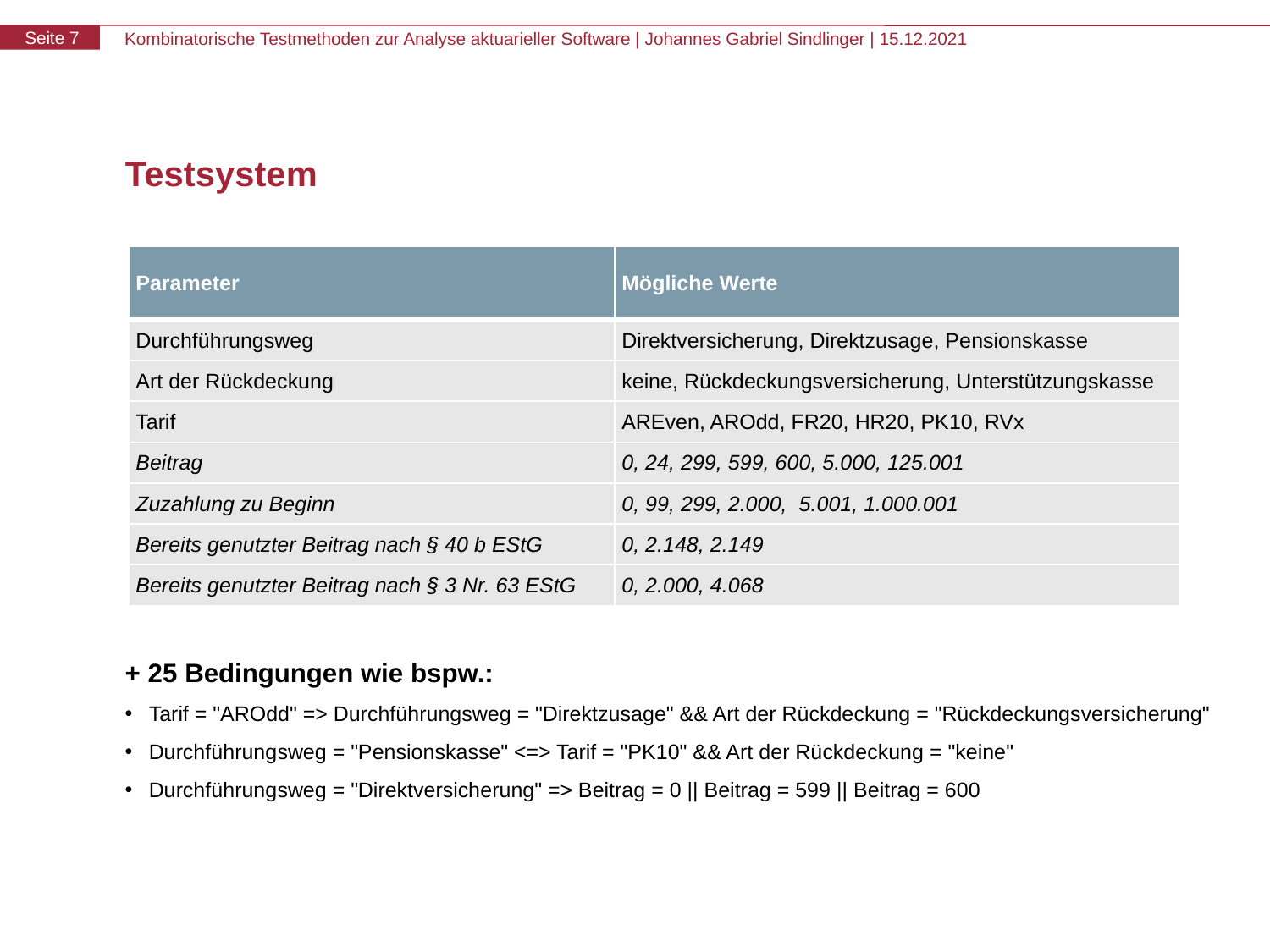

# Testsystem
| Parameter | Mögliche Werte |
| --- | --- |
| Durchführungsweg | Direktversicherung, Direktzusage, Pensionskasse |
| Art der Rückdeckung | keine, Rückdeckungsversicherung, Unterstützungskasse |
| Tarif | AREven, AROdd, FR20, HR20, PK10, RVx |
| Beitrag | 0, 24, 299, 599, 600, 5.000, 125.001 |
| Zuzahlung zu Beginn | 0, 99, 299, 2.000, 5.001, 1.000.001 |
| Bereits genutzter Beitrag nach § 40 b EStG | 0, 2.148, 2.149 |
| Bereits genutzter Beitrag nach § 3 Nr. 63 EStG | 0, 2.000, 4.068 |
+ 25 Bedingungen wie bspw.:
Tarif = "AROdd" => Durchführungsweg = "Direktzusage" && Art der Rückdeckung = "Rückdeckungsversicherung"
Durchführungsweg = "Pensionskasse" <=> Tarif = "PK10" && Art der Rückdeckung = "keine"
Durchführungsweg = "Direktversicherung" => Beitrag = 0 || Beitrag = 599 || Beitrag = 600